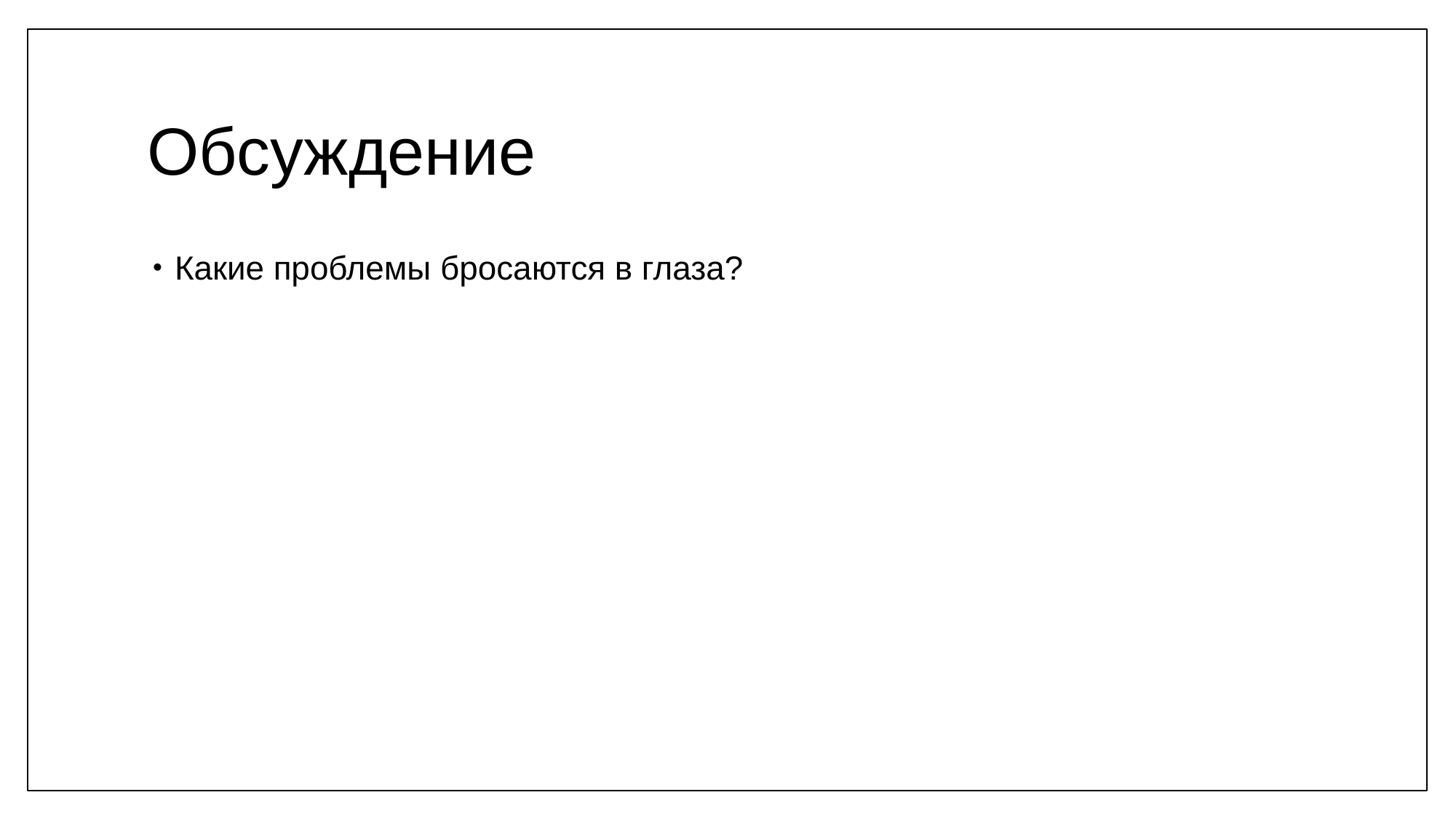

# Обсуждение
Какие проблемы бросаются в глаза?